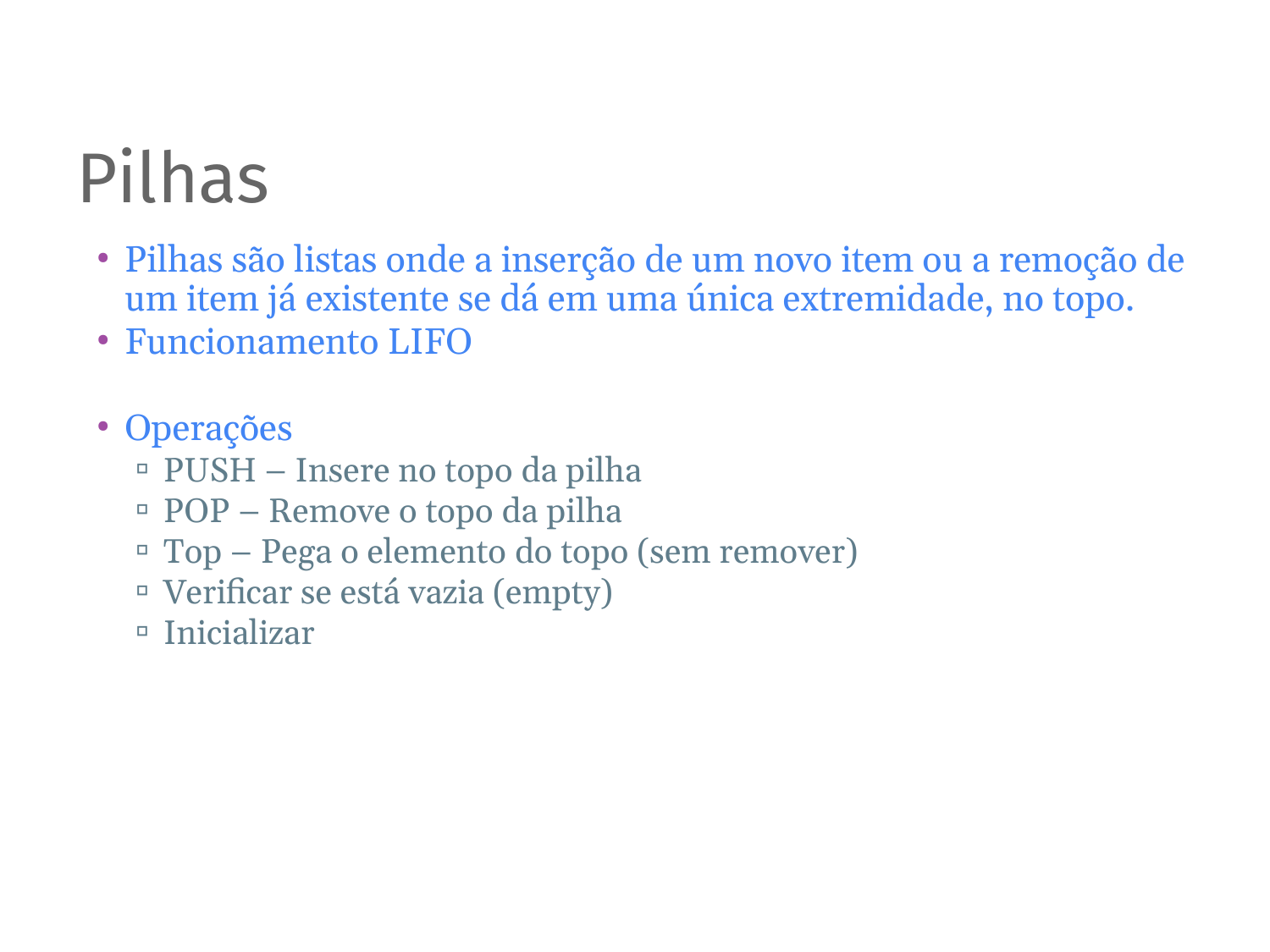

# Pilhas
Pilhas são listas onde a inserção de um novo item ou a remoção de um item já existente se dá em uma única extremidade, no topo.
Funcionamento LIFO

Operações
PUSH – Insere no topo da pilha
POP – Remove o topo da pilha
Top – Pega o elemento do topo (sem remover)
Verificar se está vazia (empty)
Inicializar